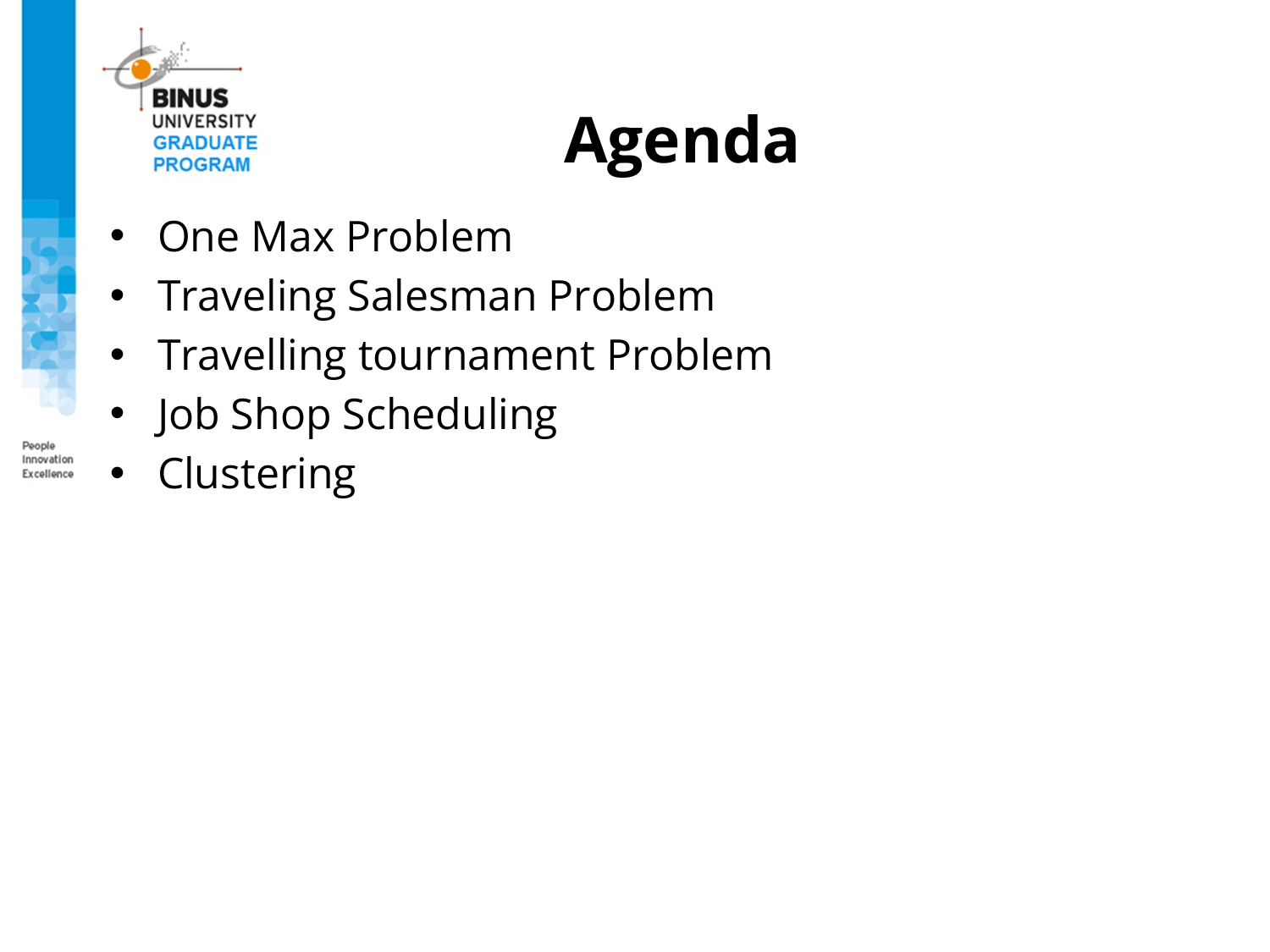

# Agenda
One Max Problem
Traveling Salesman Problem
Travelling tournament Problem
Job Shop Scheduling
Clustering